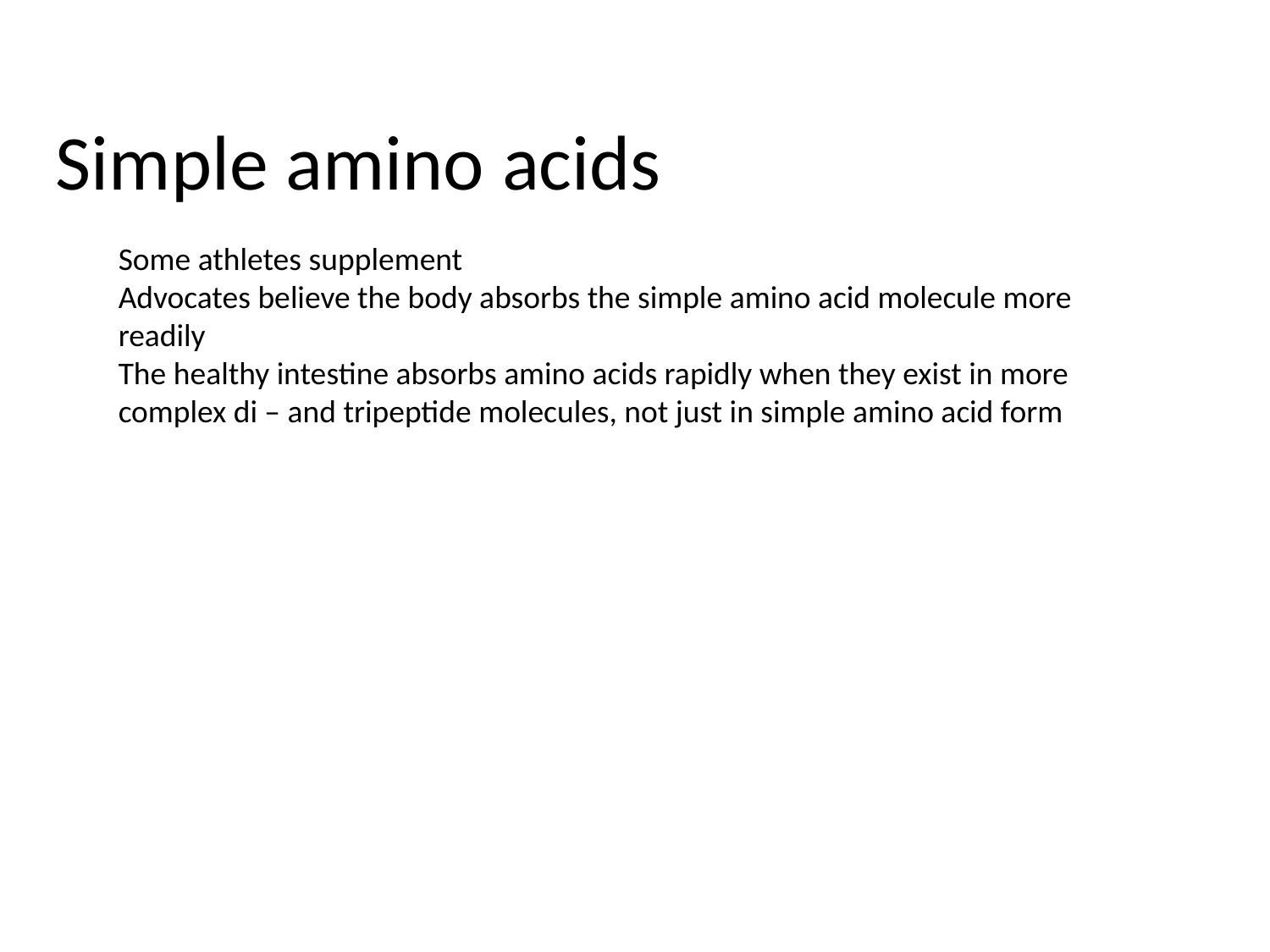

# Simple amino acids
Some athletes supplement
Advocates believe the body absorbs the simple amino acid molecule more readily
The healthy intestine absorbs amino acids rapidly when they exist in more complex di – and tripeptide molecules, not just in simple amino acid form